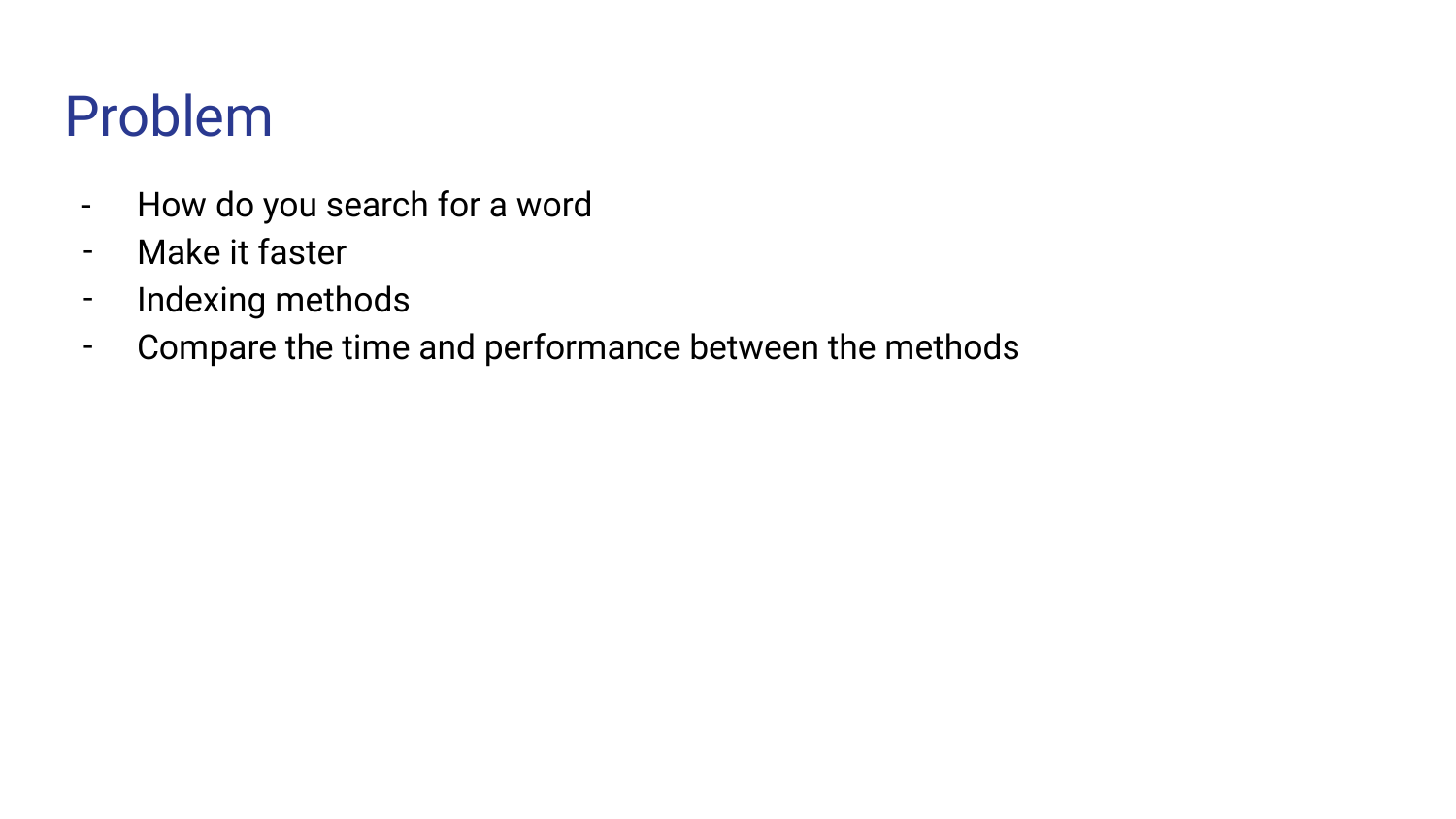

# Problem
How do you search for a word
Make it faster
Indexing methods
Compare the time and performance between the methods